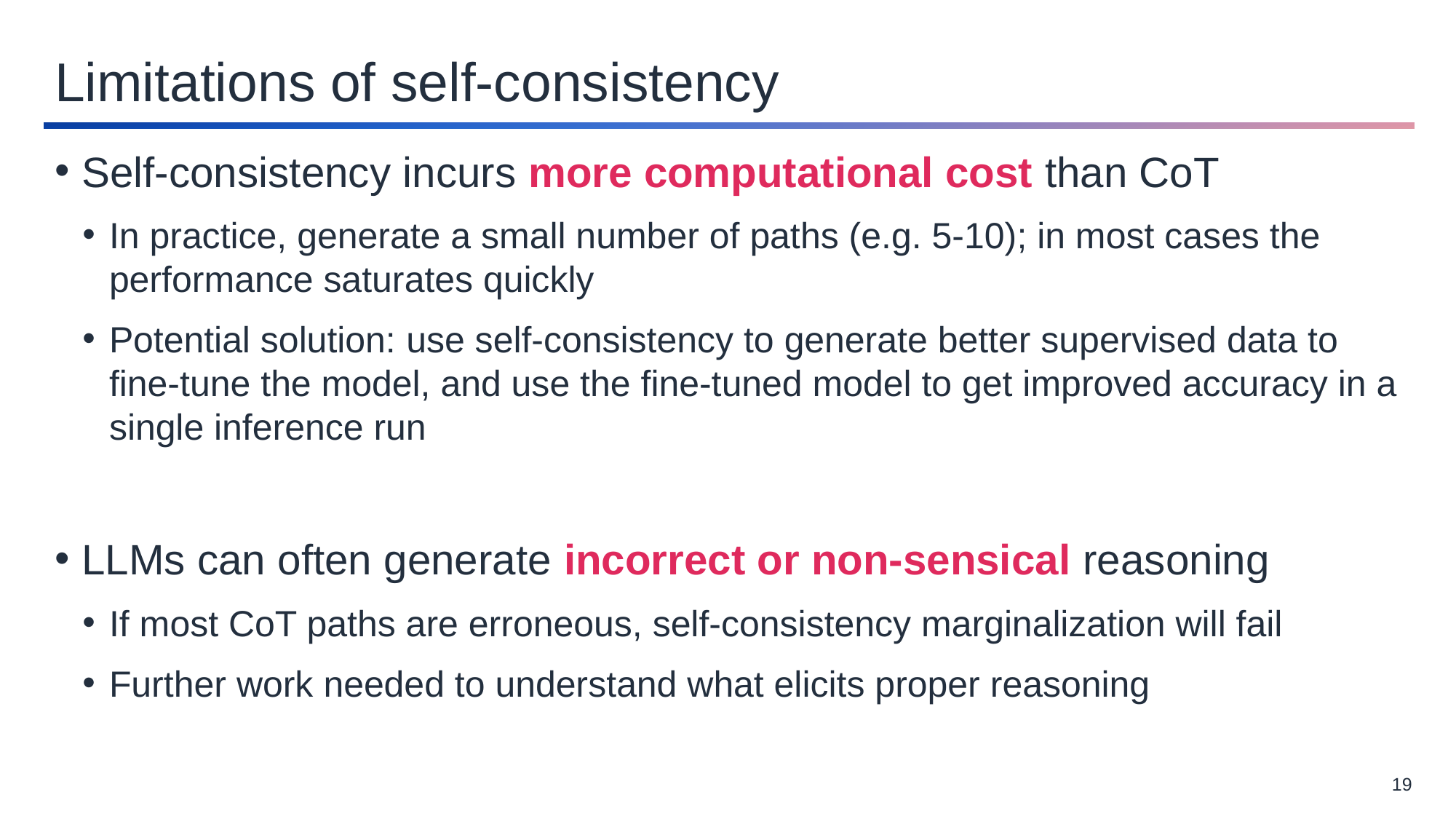

Limitations of self-consistency
Self-consistency incurs more computational cost than CoT
In practice, generate a small number of paths (e.g. 5-10); in most cases the performance saturates quickly
Potential solution: use self-consistency to generate better supervised data to fine-tune the model, and use the fine-tuned model to get improved accuracy in a single inference run

LLMs can often generate incorrect or non-sensical reasoning
If most CoT paths are erroneous, self-consistency marginalization will fail
Further work needed to understand what elicits proper reasoning
19